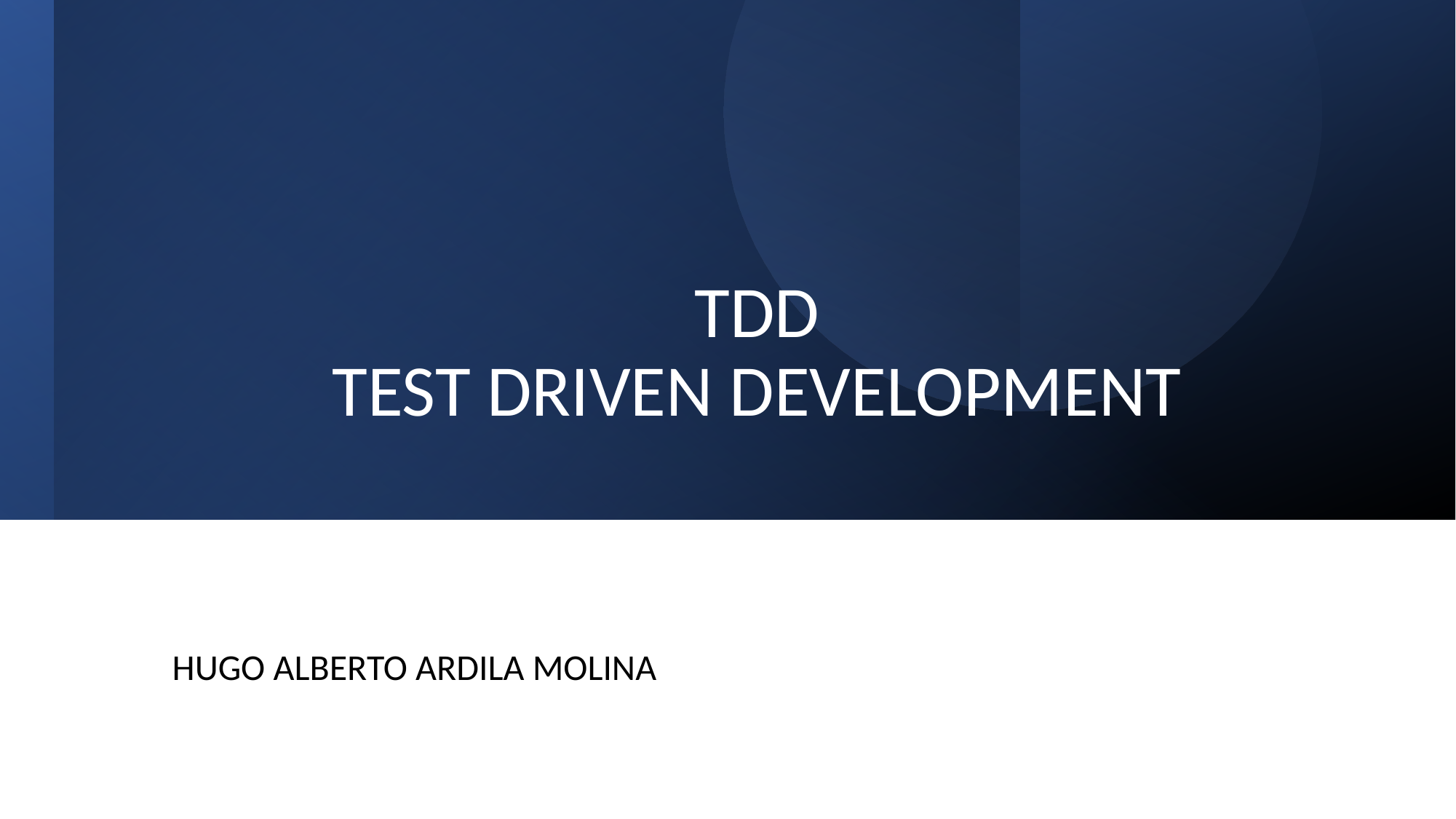

# TDD TEST DRIVEN DEVELOPMENT
HUGO ALBERTO ARDILA MOLINA